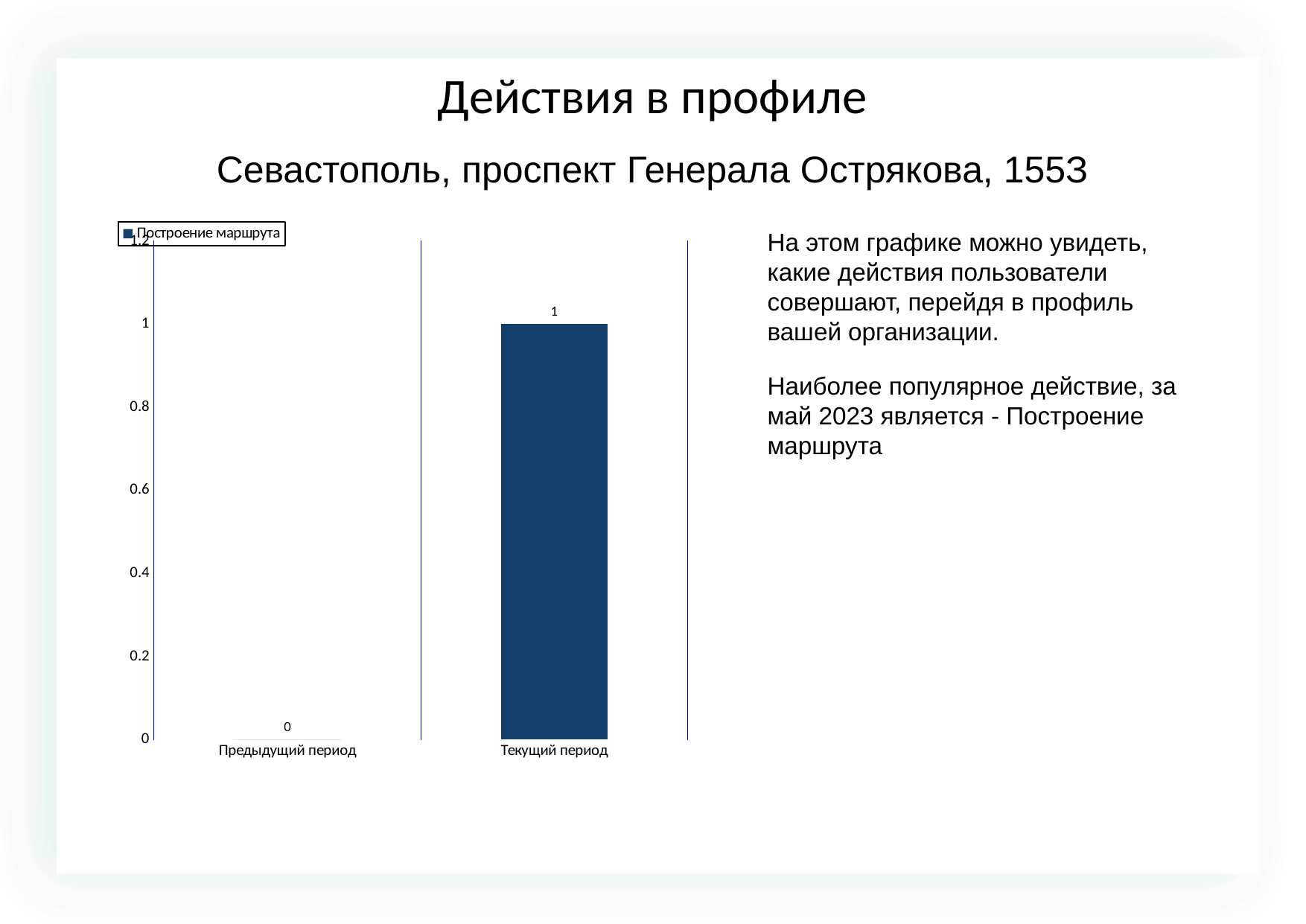

Действия в профиле
Севастополь, проспект Генерала Острякова, 155З

### Chart

| Category |  |
|---|---|
| Предыдущий период | 0.0 |
| Текущий период | 1.0 |
На этом графике можно увидеть, какие действия пользователи совершают, перейдя в профиль вашей организации.
Наиболее популярное действие, за май 2023 является - Построение маршрута